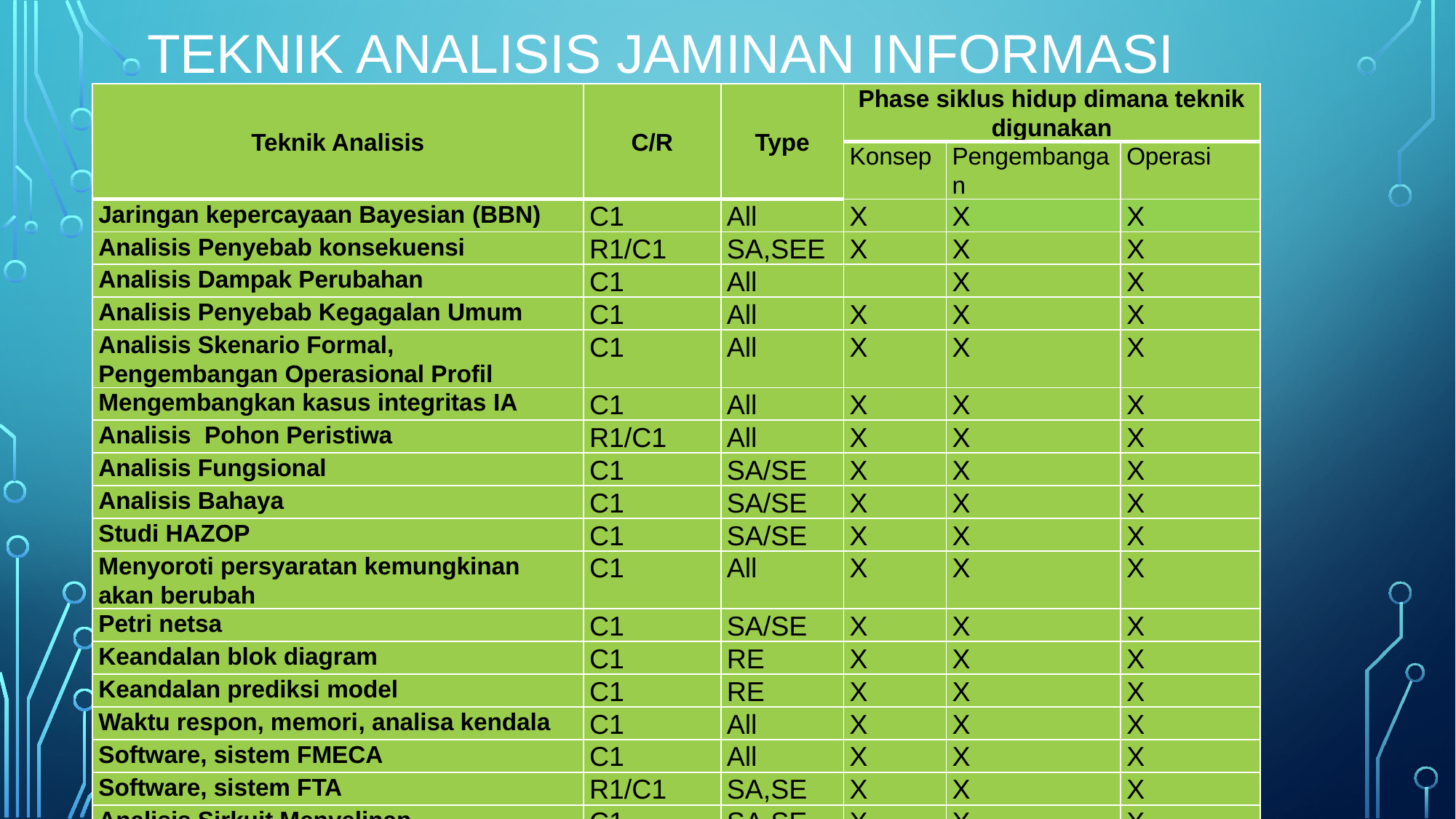

Teknik Analisis jaminan informasi
| Teknik Analisis | C/R | Type | Phase siklus hidup dimana teknik digunakan |  |  |
| --- | --- | --- | --- | --- | --- |
|  |  |  | Konsep | Pengembangan | Operasi |
| Jaringan kepercayaan Bayesian (BBN) | C1 | All | X | X | X |
| Analisis Penyebab konsekuensi | R1/C1 | SA,SEE | X | X | X |
| Analisis Dampak Perubahan | C1 | All |  | X | X |
| Analisis Penyebab Kegagalan Umum | C1 | All | X | X | X |
| Analisis Skenario Formal, Pengembangan Operasional Profil | C1 | All | X | X | X |
| Mengembangkan kasus integritas IA | C1 | All | X | X | X |
| Analisis Pohon Peristiwa | R1/C1 | All | X | X | X |
| Analisis Fungsional | C1 | SA/SE | X | X | X |
| Analisis Bahaya | C1 | SA/SE | X | X | X |
| Studi HAZOP | C1 | SA/SE | X | X | X |
| Menyoroti persyaratan kemungkinan akan berubah | C1 | All | X | X | X |
| Petri netsa | C1 | SA/SE | X | X | X |
| Keandalan blok diagram | C1 | RE | X | X | X |
| Keandalan prediksi model | C1 | RE | X | X | X |
| Waktu respon, memori, analisa kendala | C1 | All | X | X | X |
| Software, sistem FMECA | C1 | All | X | X | X |
| Software, sistem FTA | R1/C1 | SA,SE | X | X | X |
| Analisis Sirkuit Menyelinap | C1 | SA,SE | X | X | X |
| Analisis kegunaan | C1 | SA,SE | X | X | X |